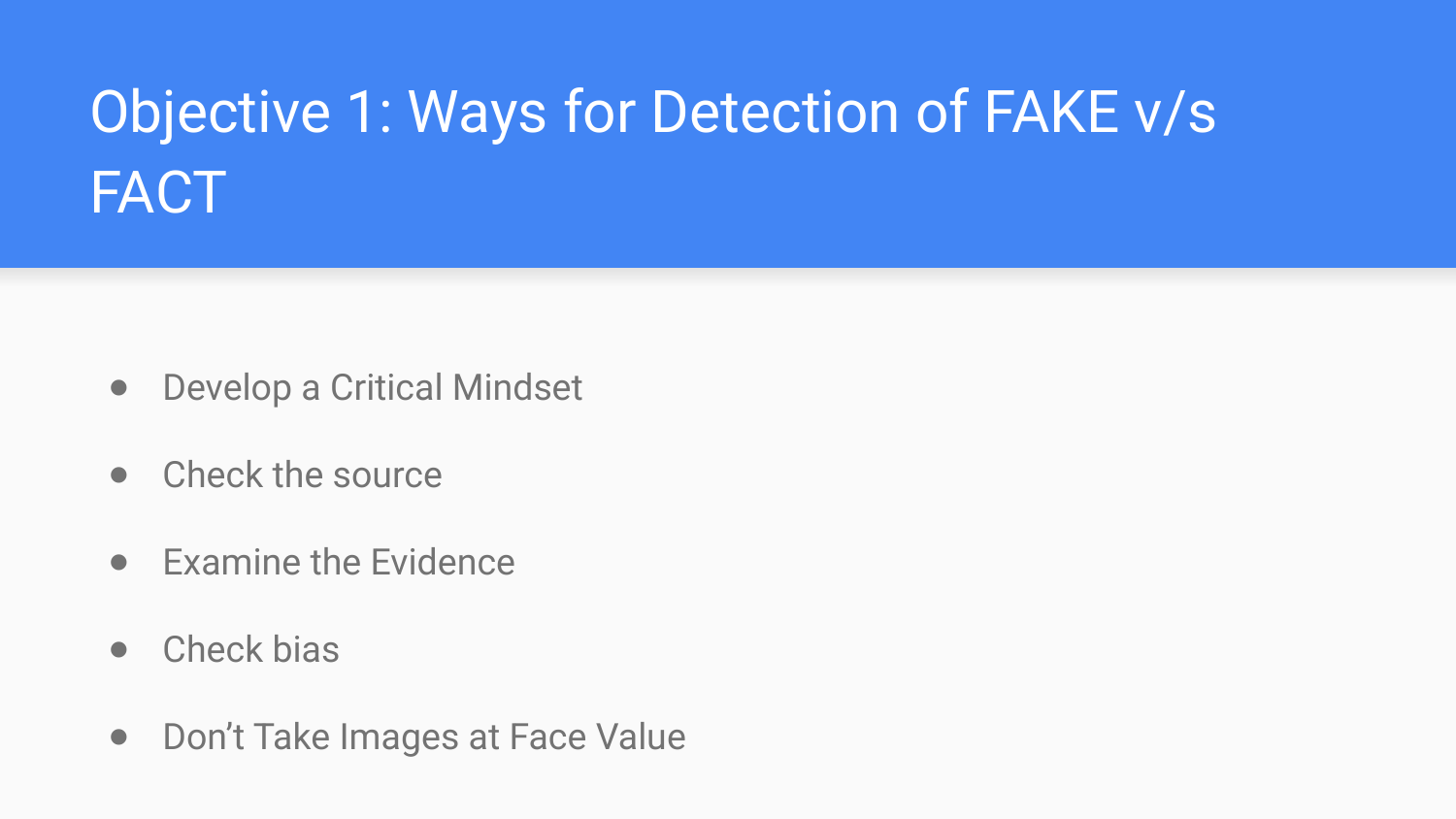

# Objective 1: Ways for Detection of FAKE v/s FACT
Develop a Critical Mindset
Check the source
Examine the Evidence
Check bias
Don’t Take Images at Face Value